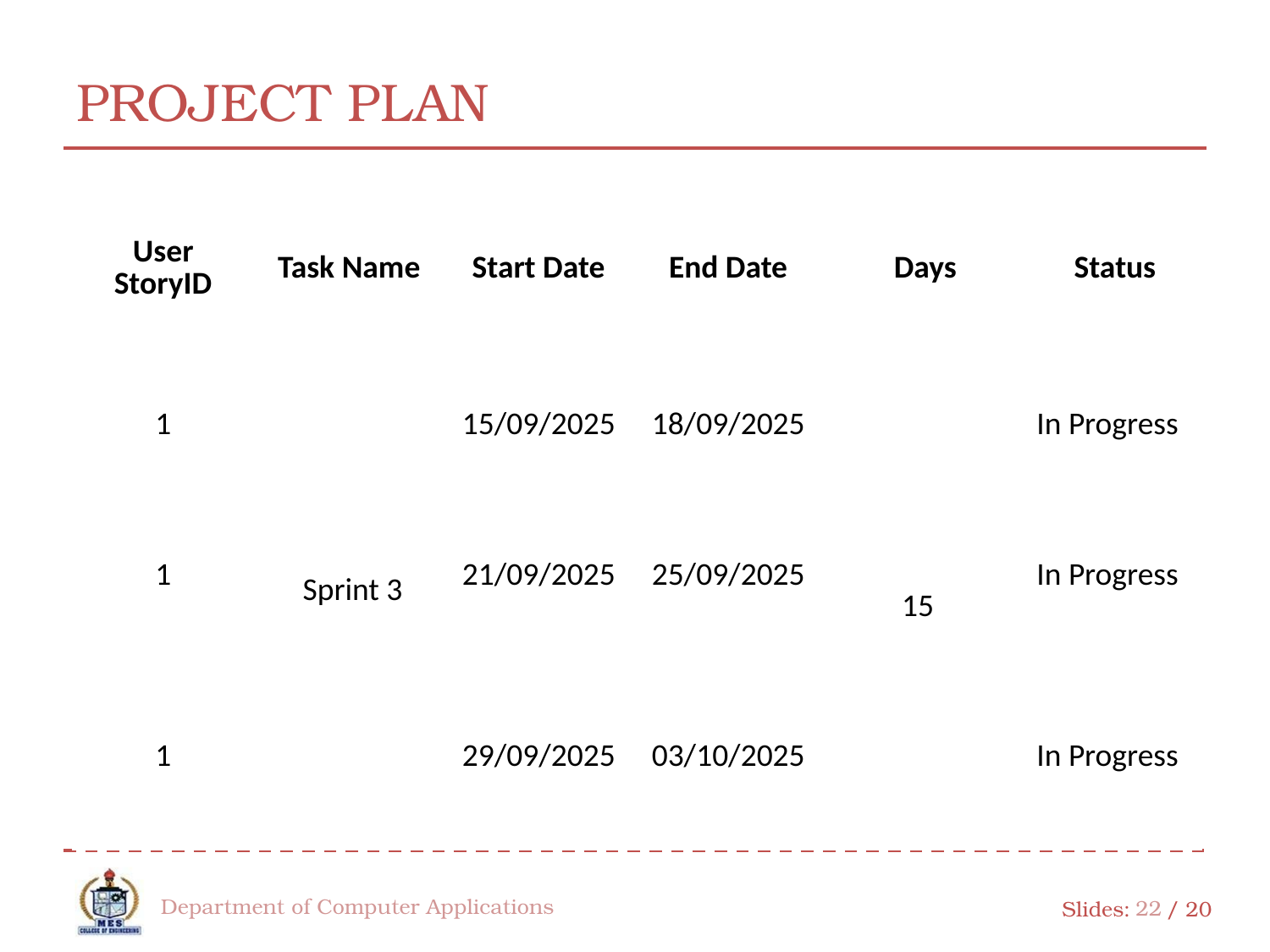

# PROJECT PLAN

| User StoryID | Task Name | Start Date | End Date | Days | Status |
| --- | --- | --- | --- | --- | --- |
| 1 | Sprint 3 | 15/09/2025 | 18/09/2025 | 15 | In Progress |
| 1 |  | 21/09/2025 | 25/09/2025 |  | In Progress |
| 1 |  | 29/09/2025 | 03/10/2025 |  | In Progress |
Department of Computer Applications
22